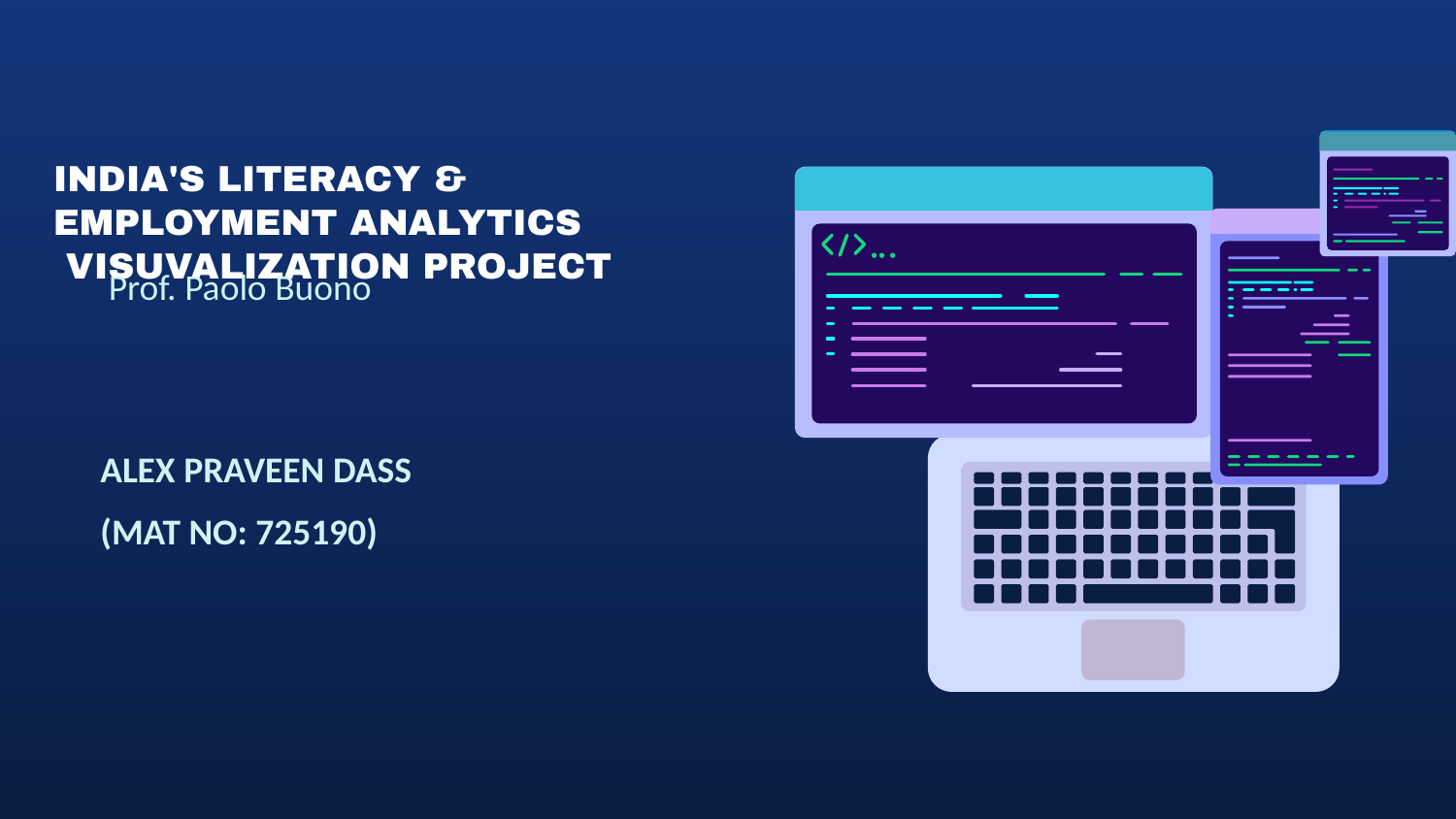

# INDIA'S LITERACY & EMPLOYMENT ANALYTICS VISUVALIZATION PROJECT

 Prof. Paolo Buono

ALEX PRAVEEN DASS
(MAT NO: 725190)